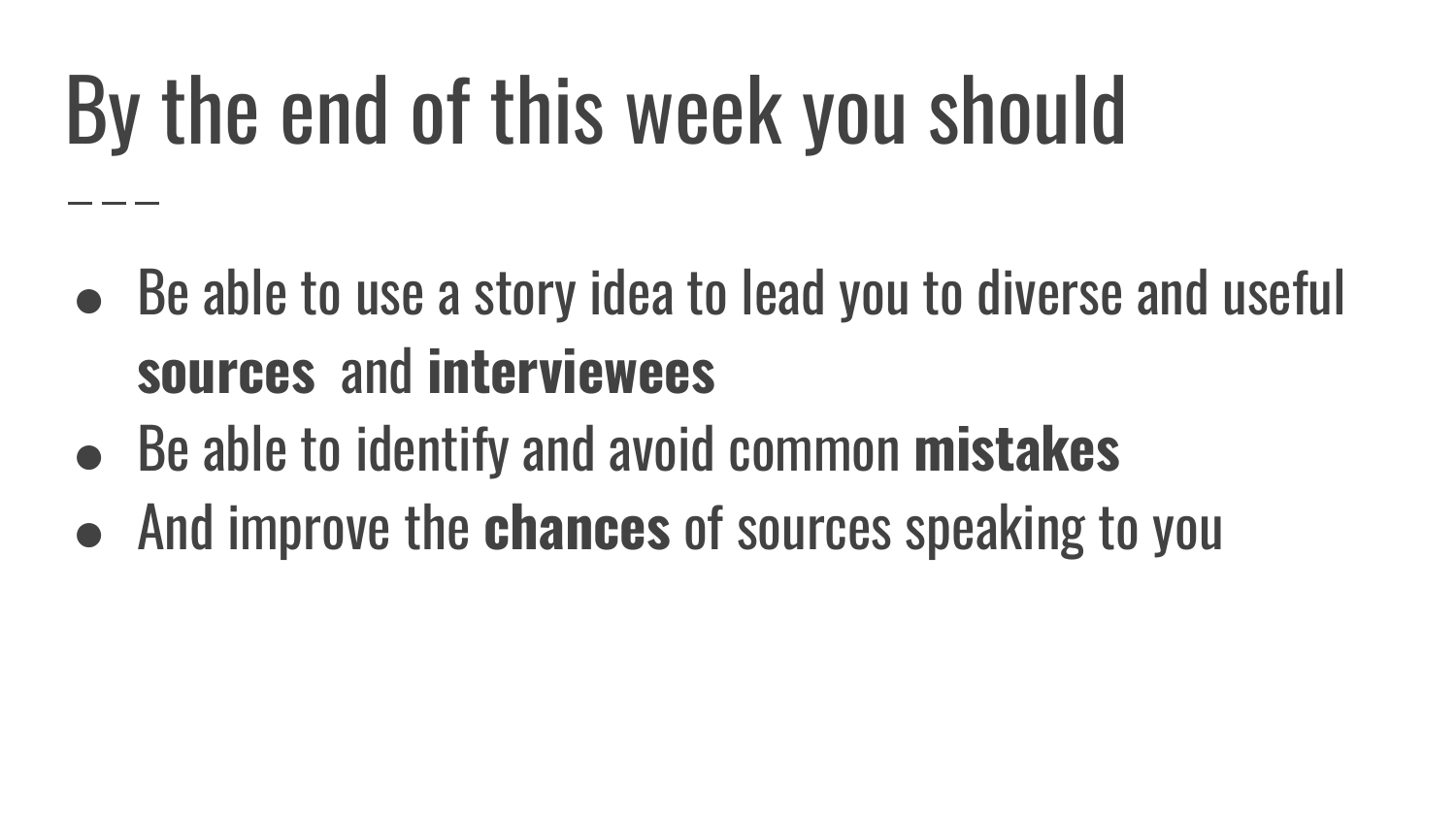

# By the end of this week you should
Be able to use a story idea to lead you to diverse and useful sources  and interviewees
Be able to identify and avoid common mistakes
And improve the chances of sources speaking to you